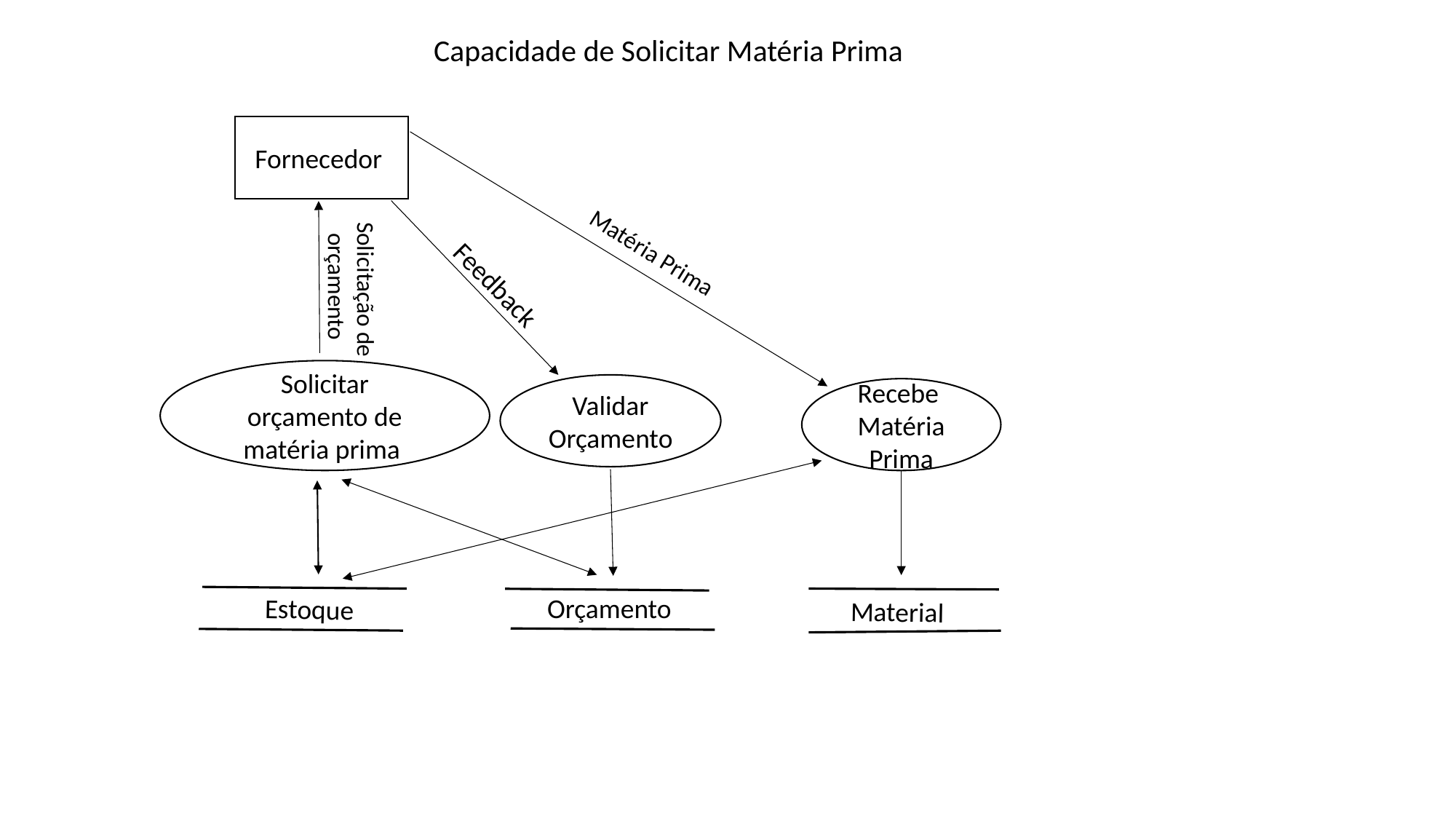

Capacidade de Solicitar Matéria Prima
Fornecedor
Matéria Prima
Solicitação de orçamento
Feedback
Solicitar orçamento de matéria prima
Validar Orçamento
Recebe
Matéria Prima
Orçamento
Estoque
Material